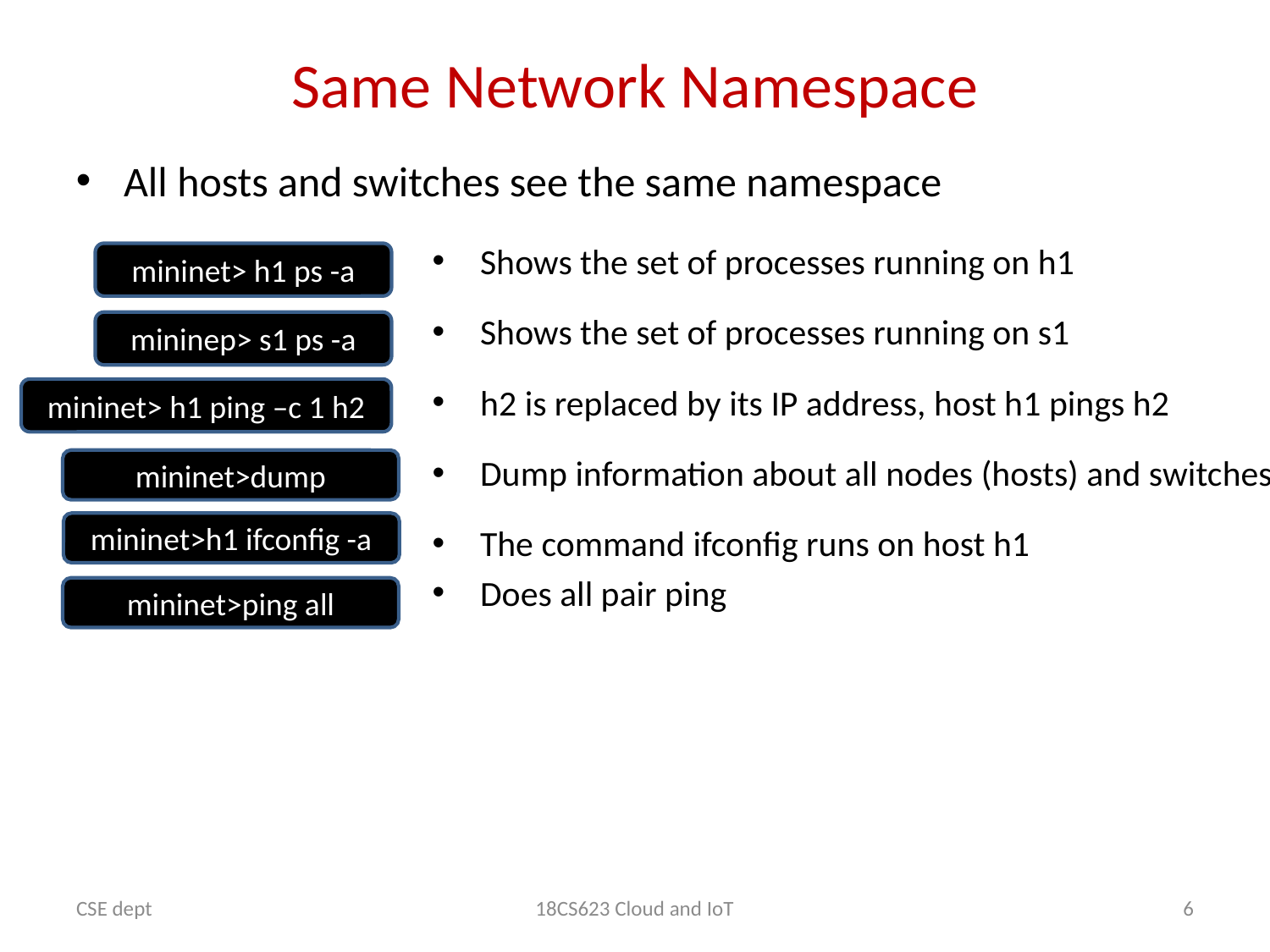

# Same Network Namespace
All hosts and switches see the same namespace
Shows the set of processes running on h1
Shows the set of processes running on s1
h2 is replaced by its IP address, host h1 pings h2
Dump information about all nodes (hosts) and switches
The command ifconfig runs on host h1
Does all pair ping

mininet> h1 ps -a
mininep> s1 ps -a
mininet> h1 ping –c 1 h2
mininet>dump
mininet>h1 ifconfig -a
mininet>ping all
CSE dept
18CS623 Cloud and IoT
6